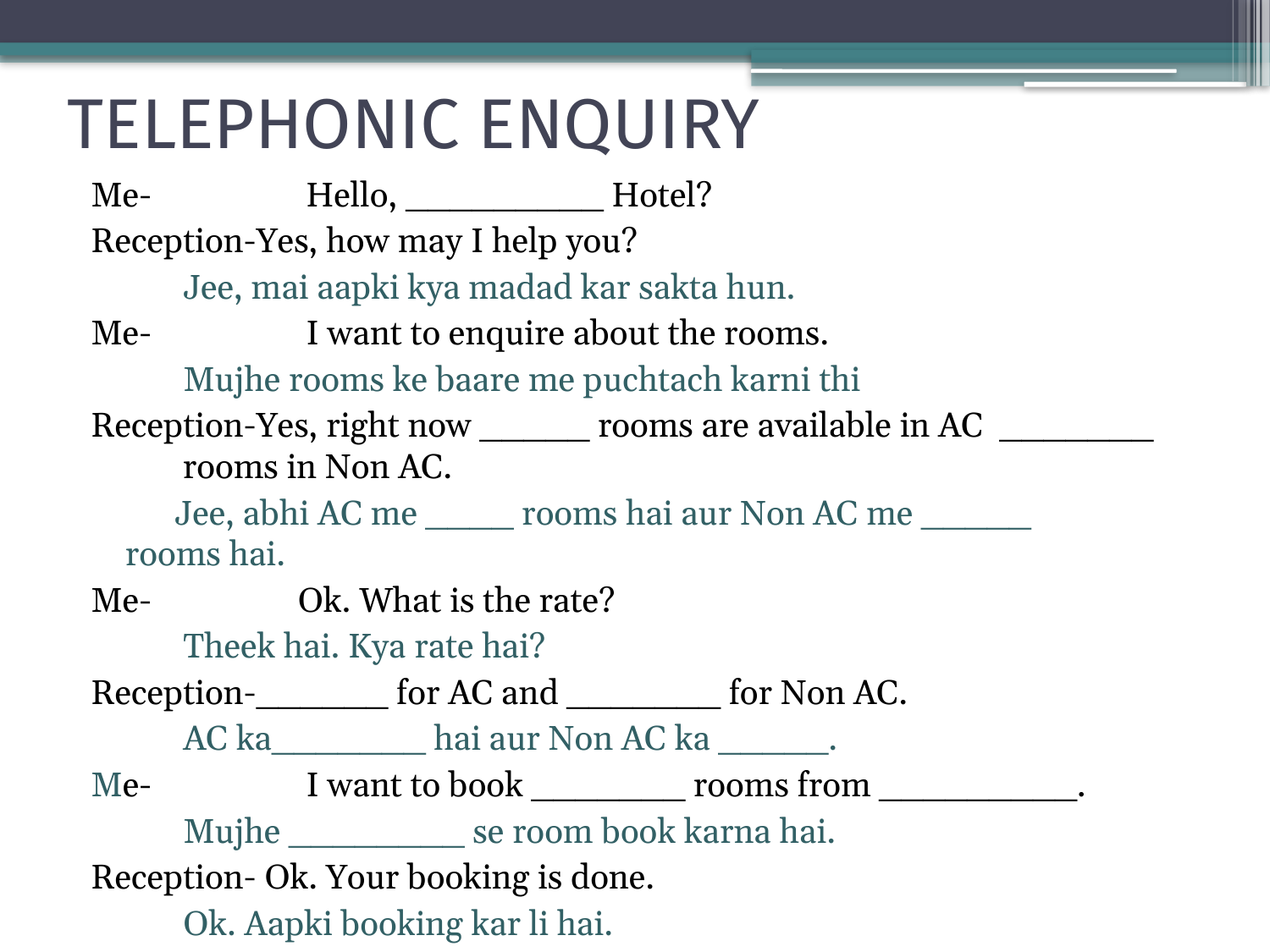

# TELEPHONIC ENQUIRY
Me- 	       Hello, _________ Hotel?
Reception-Yes, how may I help you?
		       Jee, mai aapki kya madad kar sakta hun.
Me- 	       I want to enquire about the rooms.
		       Mujhe rooms ke baare me puchtach karni thi
Reception-Yes, right now _____ rooms are available in AC  _______ 	       rooms in Non AC.
 		      Jee, abhi AC me ____ rooms hai aur Non AC me _____ 	      rooms hai.
Me-	      Ok. What is the rate?
		       Theek hai. Kya rate hai?
Reception-______ for AC and _______ for Non AC.
		       AC ka_______ hai aur Non AC ka _____.
Me- 	       I want to book _______ rooms from _________.
		       Mujhe ________ se room book karna hai.
Reception- Ok. Your booking is done.
		       Ok. Aapki booking kar li hai.